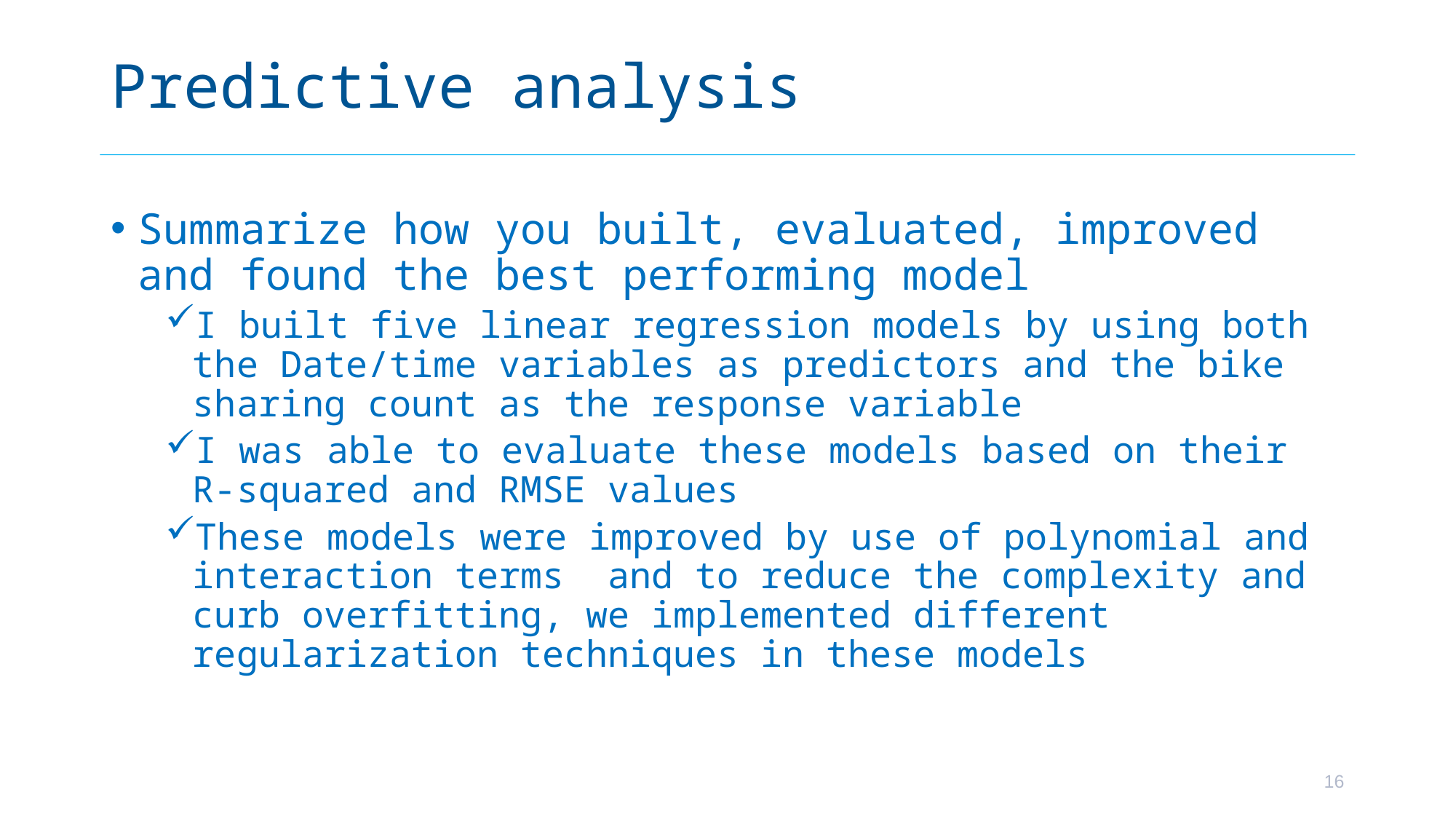

# Predictive analysis
Summarize how you built, evaluated, improved and found the best performing model
I built five linear regression models by using both the Date/time variables as predictors and the bike sharing count as the response variable
I was able to evaluate these models based on their R-squared and RMSE values
These models were improved by use of polynomial and interaction terms  and to reduce the complexity and curb overfitting, we implemented different regularization techniques in these models
16